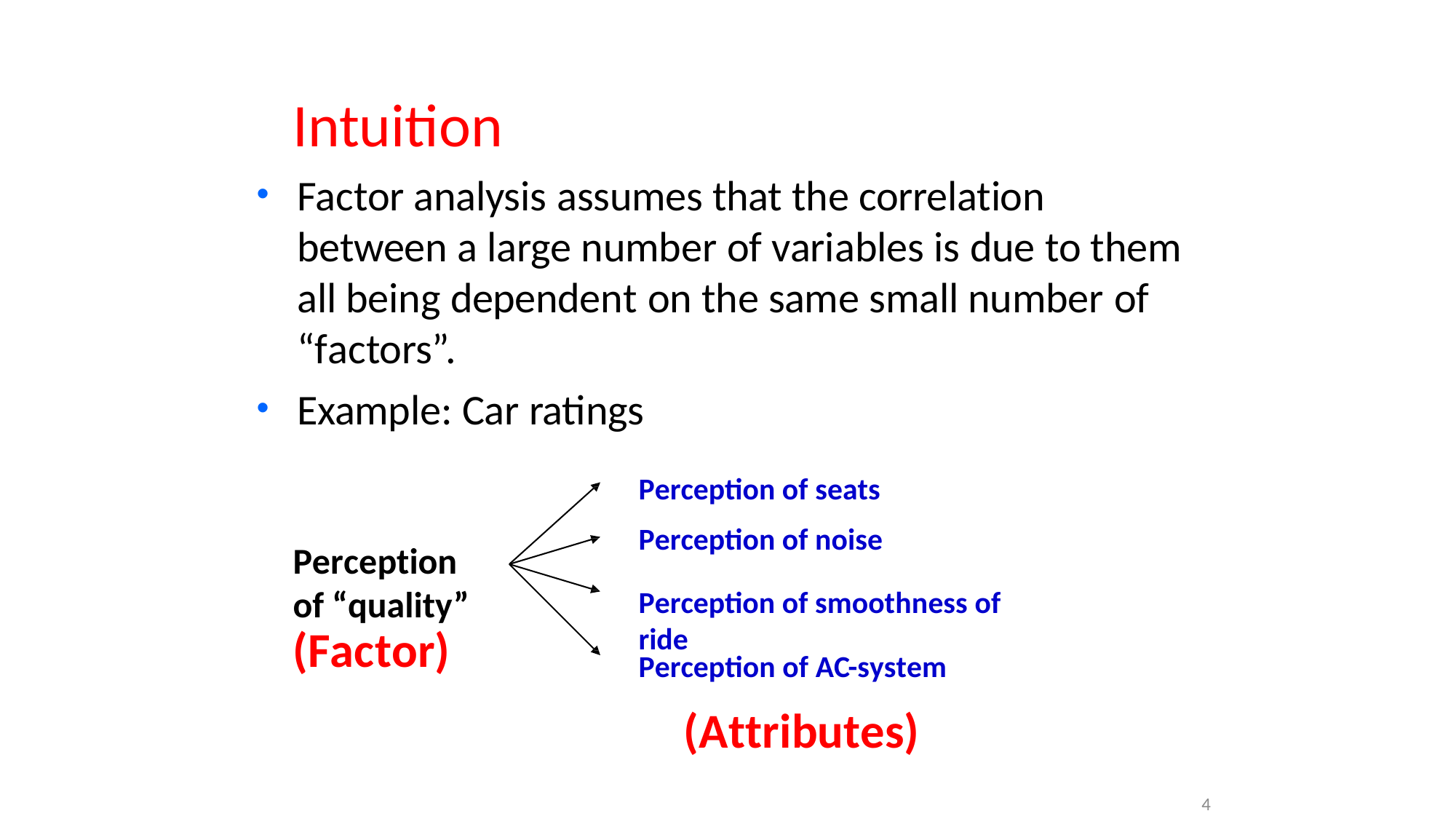

# Intuition
Factor analysis assumes that the correlation between a large number of variables is due to them all being dependent on the same small number of “factors”.
Example: Car ratings
Perception of seats

Perception of noise

Perception of “quality”
(Factor)

Perception of smoothness of ride
Perception of AC-system
(Attributes)
4